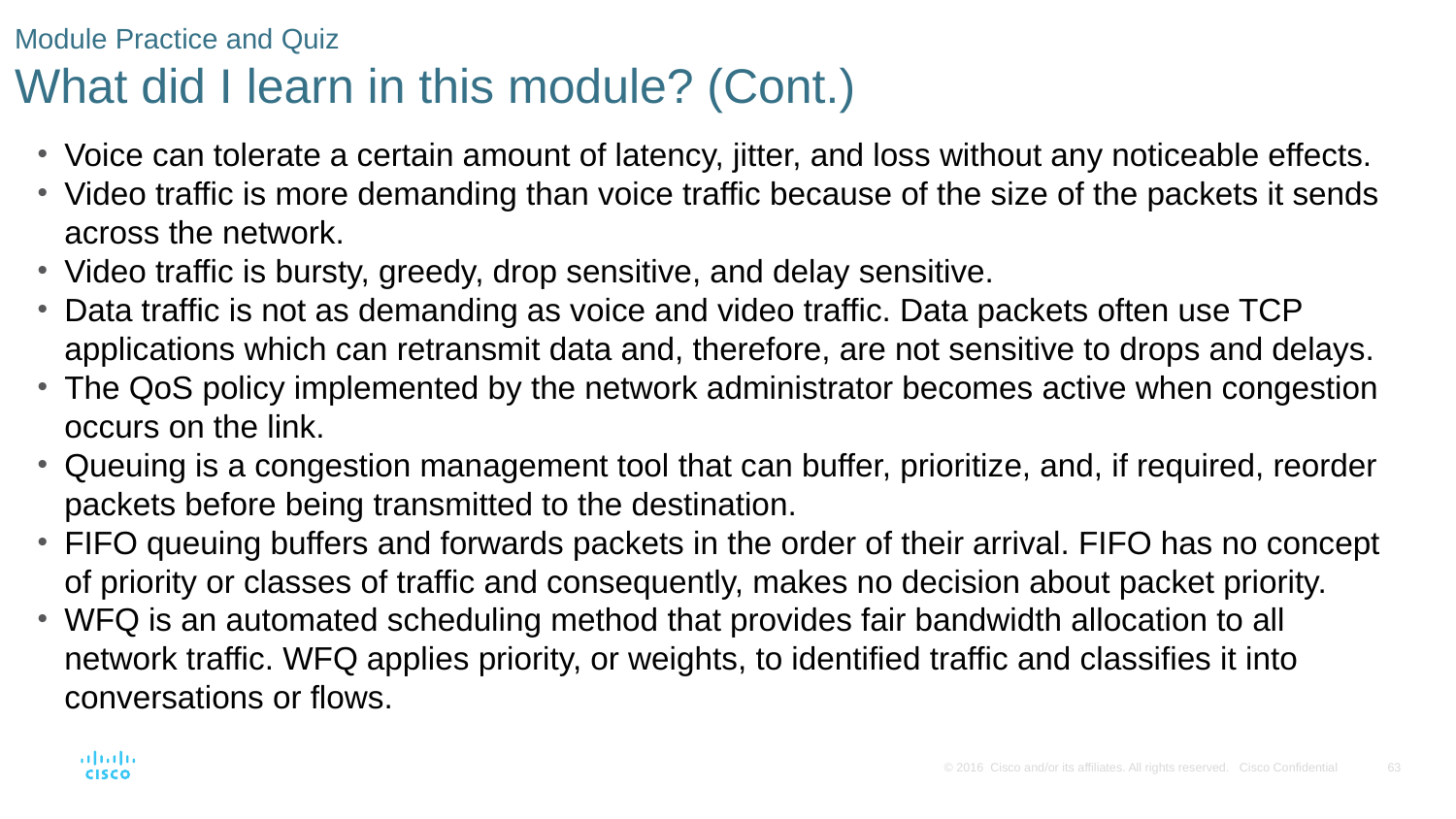

# Module Practice and Quiz What did I learn in this module? (Cont.)
Voice can tolerate a certain amount of latency, jitter, and loss without any noticeable effects.
Video traffic is more demanding than voice traffic because of the size of the packets it sends across the network.
Video traffic is bursty, greedy, drop sensitive, and delay sensitive.
Data traffic is not as demanding as voice and video traffic. Data packets often use TCP applications which can retransmit data and, therefore, are not sensitive to drops and delays.
The QoS policy implemented by the network administrator becomes active when congestion occurs on the link.
Queuing is a congestion management tool that can buffer, prioritize, and, if required, reorder packets before being transmitted to the destination.
FIFO queuing buffers and forwards packets in the order of their arrival. FIFO has no concept of priority or classes of traffic and consequently, makes no decision about packet priority.
WFQ is an automated scheduling method that provides fair bandwidth allocation to all network traffic. WFQ applies priority, or weights, to identified traffic and classifies it into conversations or flows.